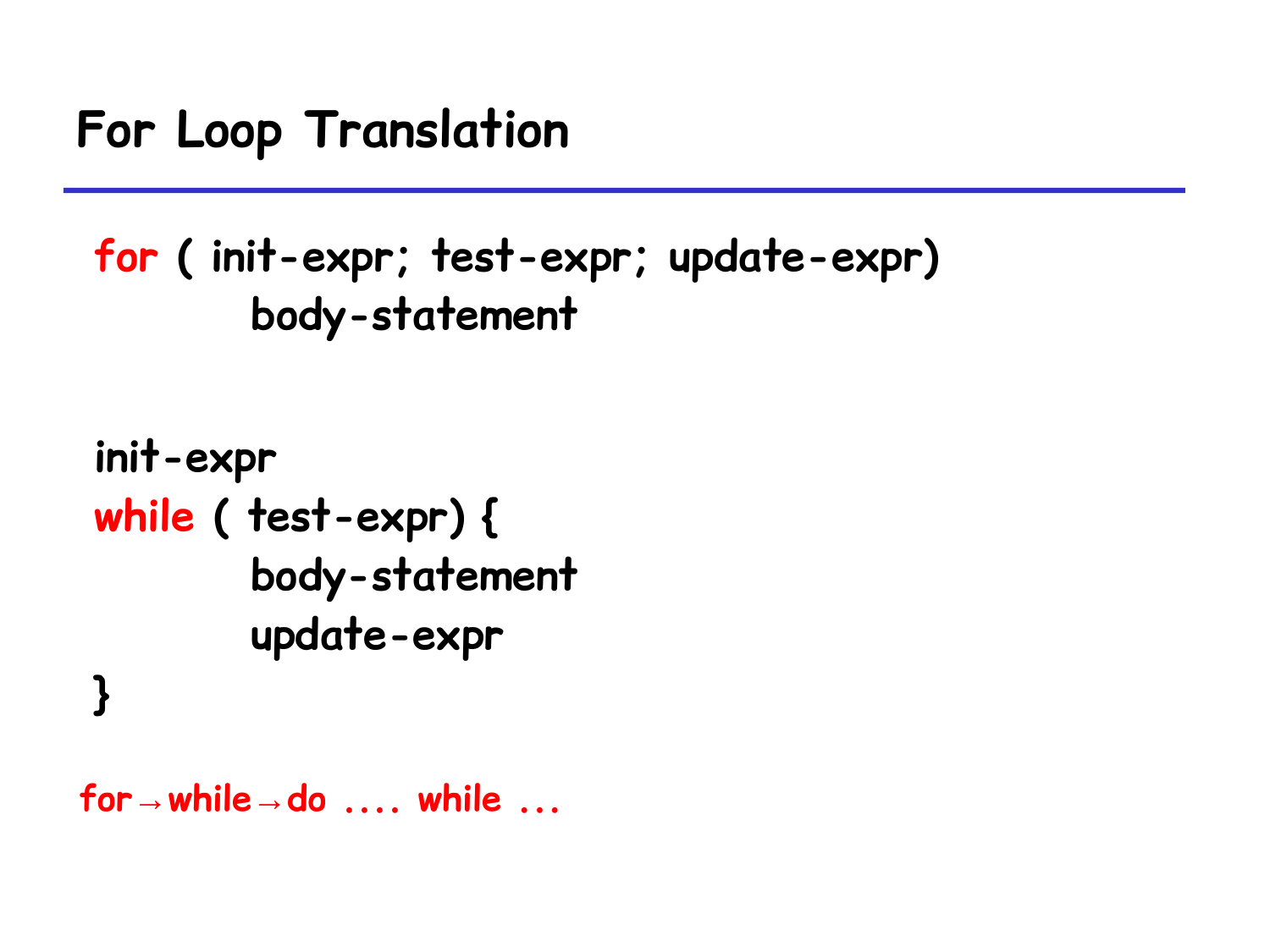

# For Loop Translation
 for ( init-expr; test-expr; update-expr)
		body-statement
 init-expr
 while ( test-expr) {
		body-statement
		update-expr
 }
for→while→do .... while ...
32